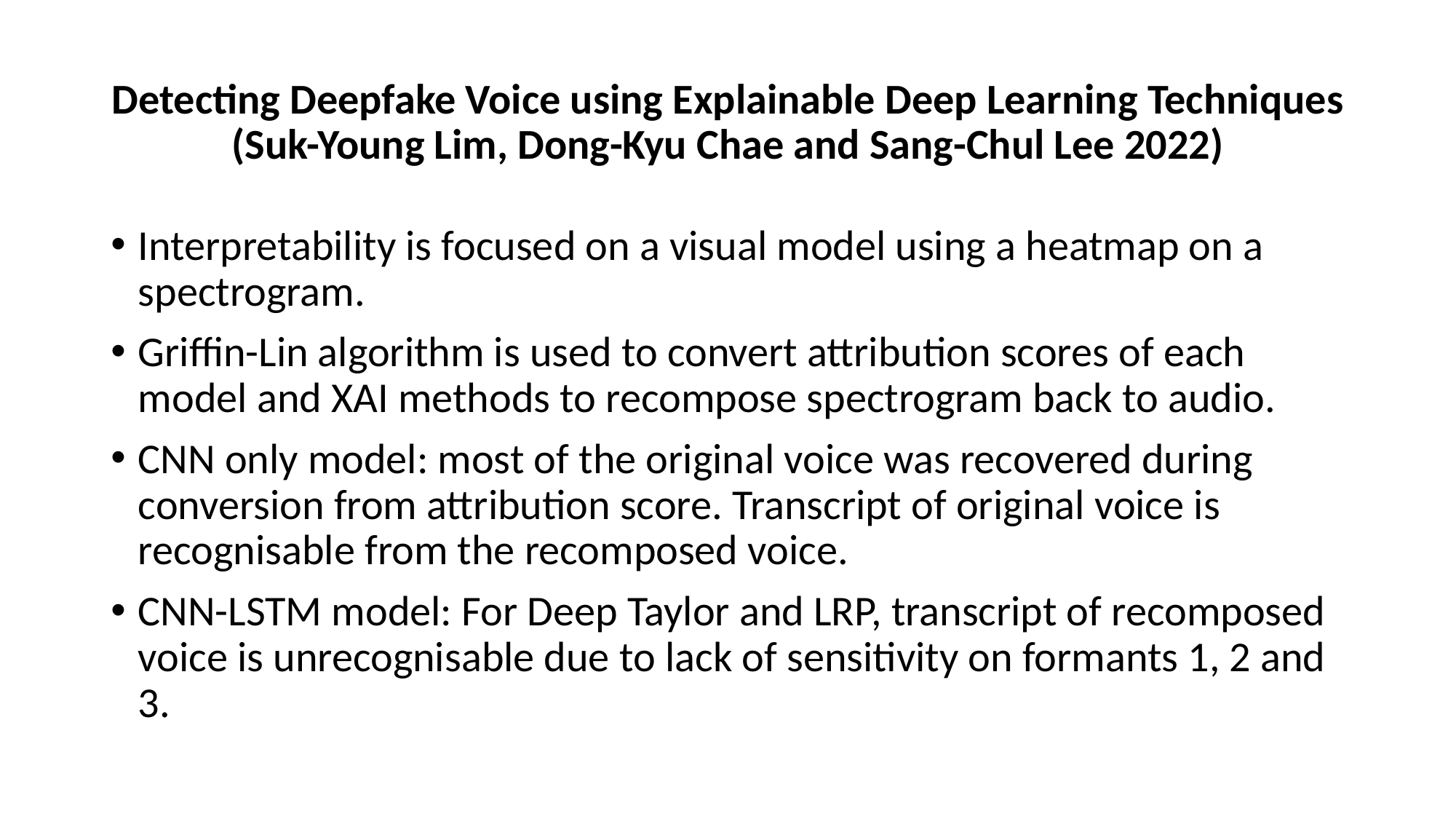

# Detecting Deepfake Voice using Explainable Deep Learning Techniques (Suk-Young Lim, Dong-Kyu Chae and Sang-Chul Lee 2022)
Interpretability is focused on a visual model using a heatmap on a spectrogram.
Griffin-Lin algorithm is used to convert attribution scores of each model and XAI methods to recompose spectrogram back to audio.
CNN only model: most of the original voice was recovered during conversion from attribution score. Transcript of original voice is recognisable from the recomposed voice.
CNN-LSTM model: For Deep Taylor and LRP, transcript of recomposed voice is unrecognisable due to lack of sensitivity on formants 1, 2 and 3.